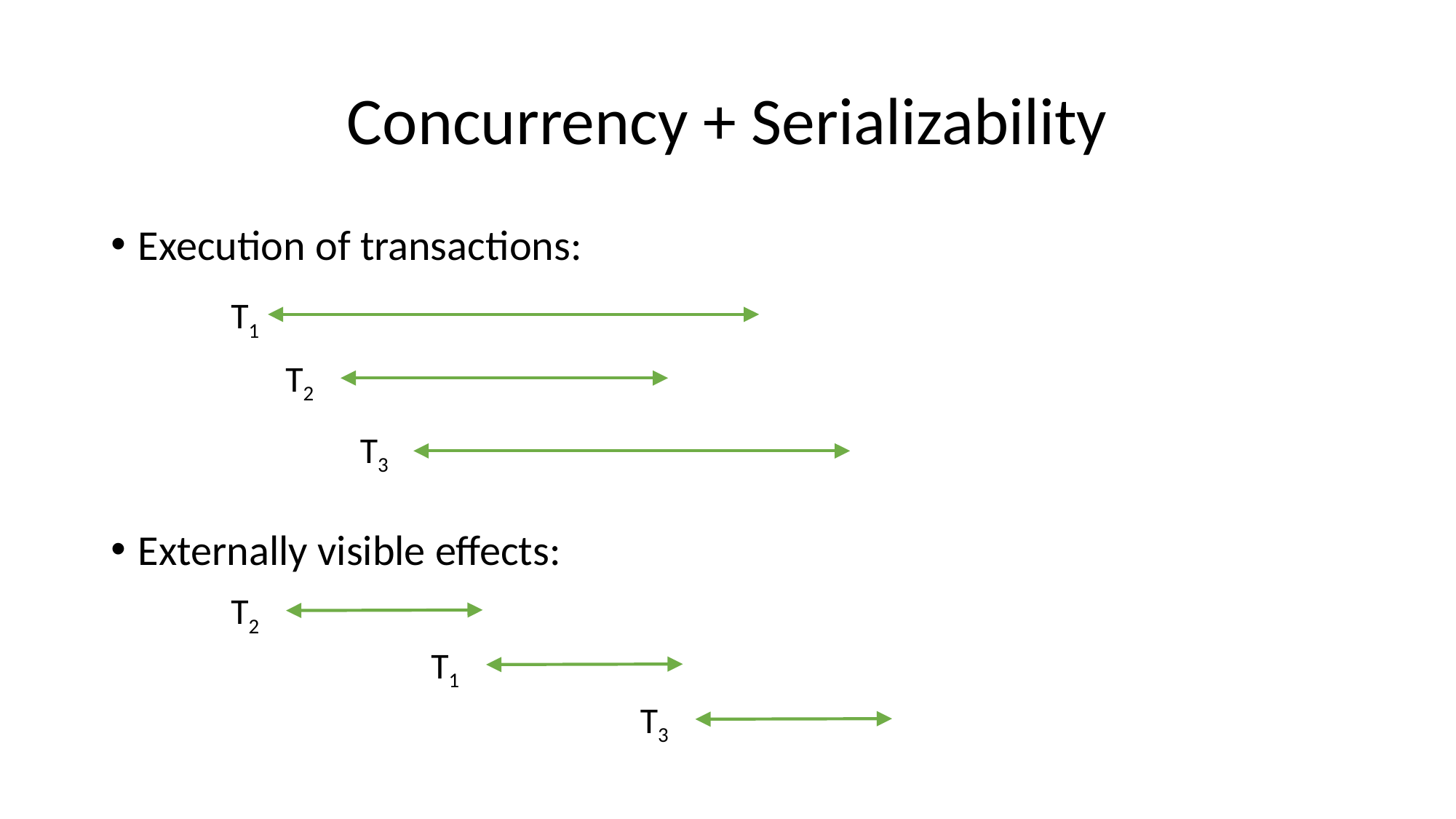

# Concurrency + Serializability
Execution of transactions:

Externally visible effects:
T1
T2
T3
T2
T1
T3